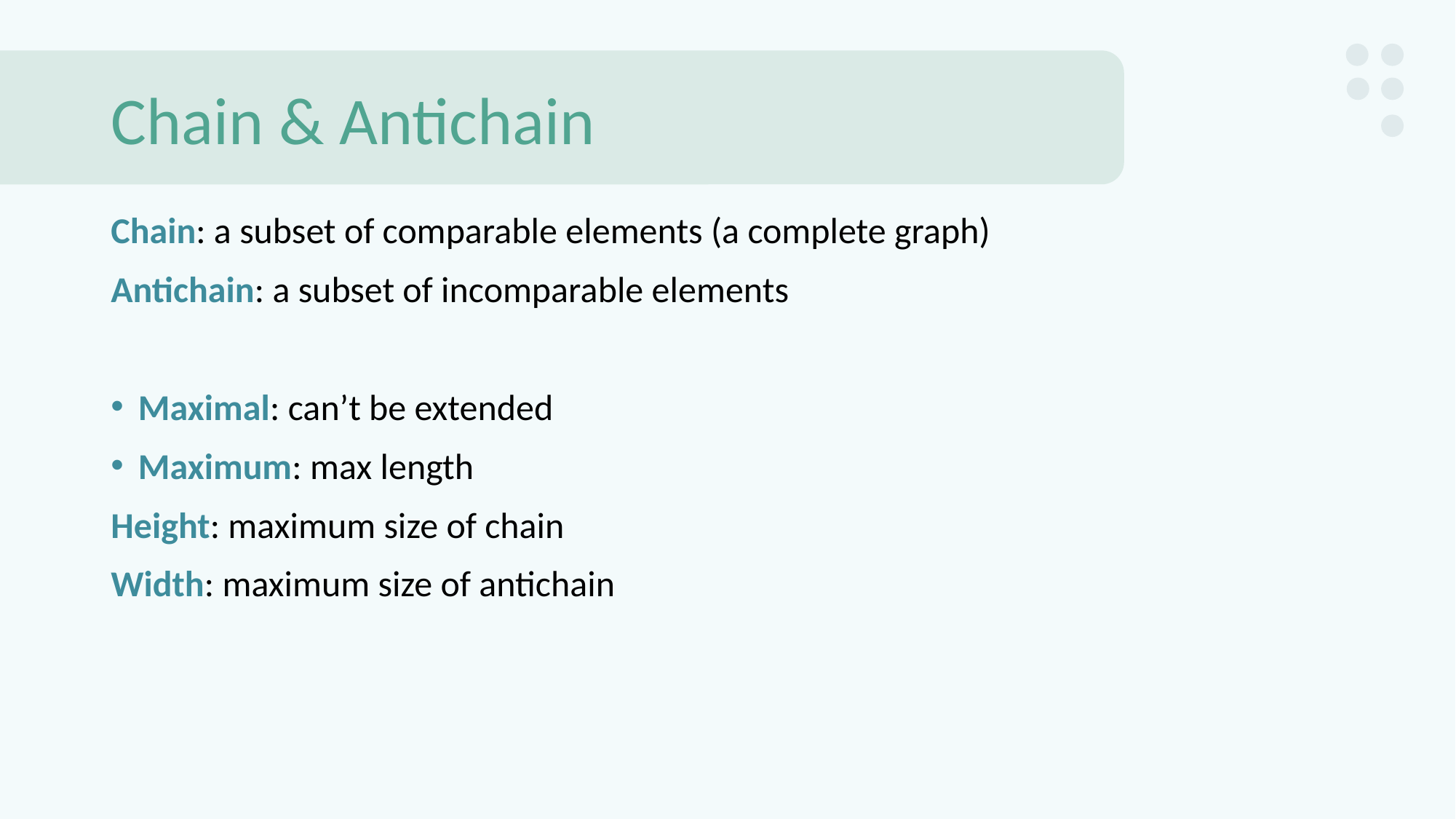

# Chain & Antichain

Chain: a subset of comparable elements (a complete graph)
Antichain: a subset of incomparable elements

Maximal: can’t be extended
Maximum: max length
Height: maximum size of chain
Width: maximum size of antichain